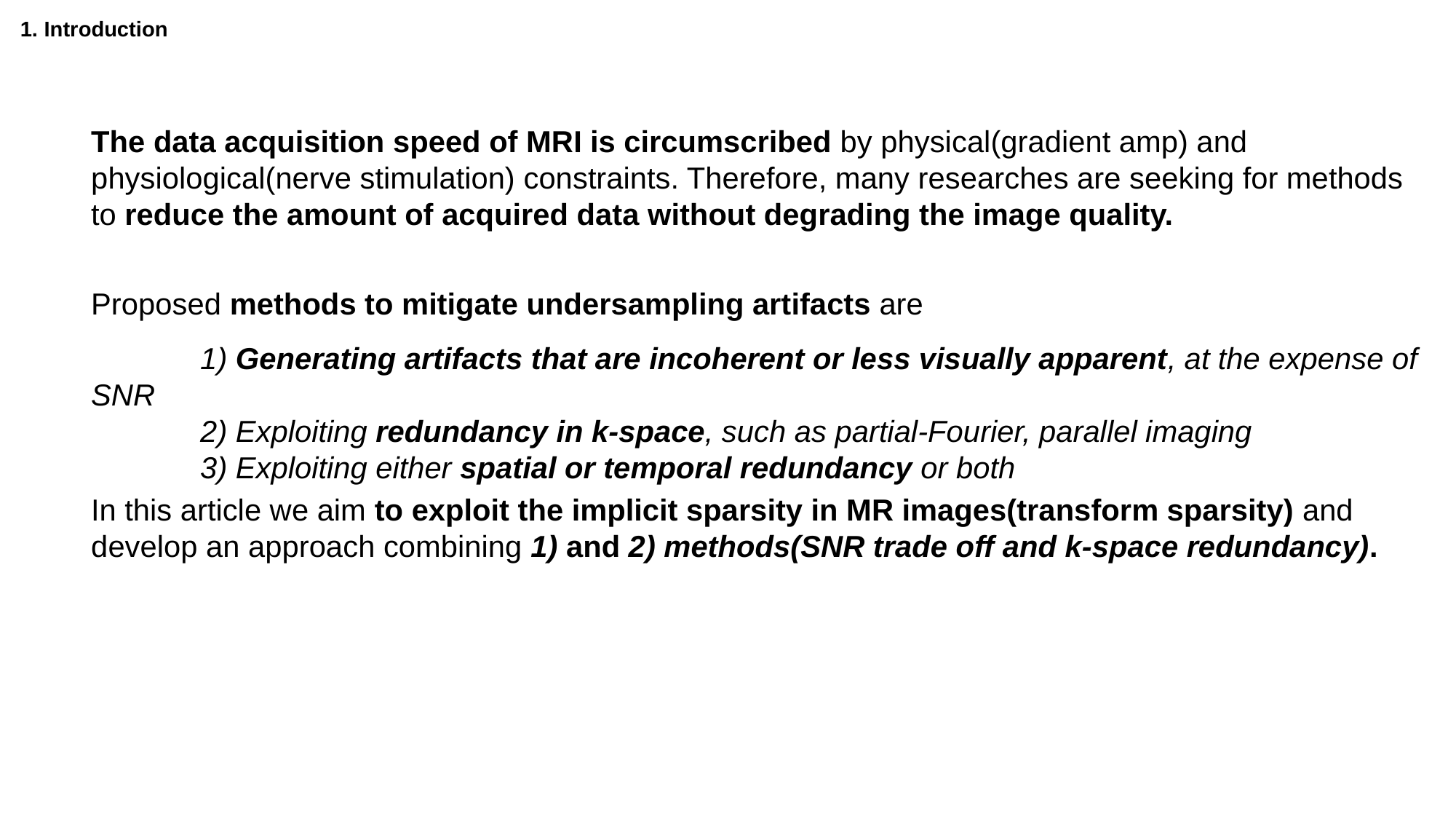

1. Introduction
The data acquisition speed of MRI is circumscribed by physical(gradient amp) and physiological(nerve stimulation) constraints. Therefore, many researches are seeking for methods to reduce the amount of acquired data without degrading the image quality.

Proposed methods to mitigate undersampling artifacts are

	1) Generating artifacts that are incoherent or less visually apparent, at the expense of SNR
	2) Exploiting redundancy in k-space, such as partial-Fourier, parallel imaging
	3) Exploiting either spatial or temporal redundancy or both

In this article we aim to exploit the implicit sparsity in MR images(transform sparsity) and develop an approach combining 1) and 2) methods(SNR trade off and k-space redundancy).
Ex. The identity transform
	-> the transform domain is simply the image domain itself.
	-> For example, angiograms are extremely sparse in the pixel representation.
Ex. More complex medical images
	-> may not be sparse in the pixel representation
	-> but they do exhibit transform sparsity, since they have a sparse representation 	in terms of spatial finite differences, in terms of their wavelet coefficients, or
	in terms of other transforms.